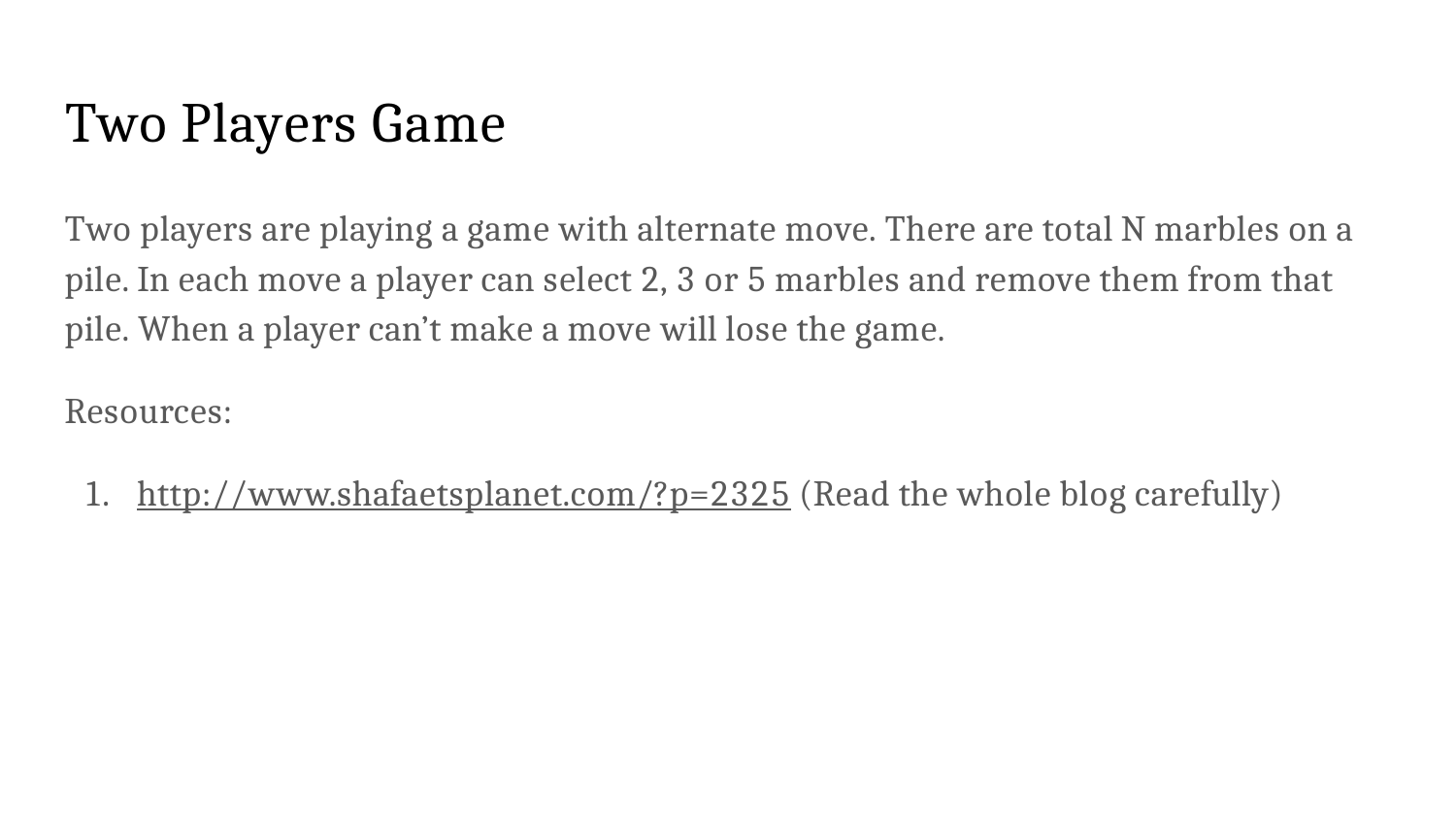

# Two Players Game
Two players are playing a game with alternate move. There are total N marbles on a pile. In each move a player can select 2, 3 or 5 marbles and remove them from that pile. When a player can’t make a move will lose the game.
Resources:
http://www.shafaetsplanet.com/?p=2325 (Read the whole blog carefully)